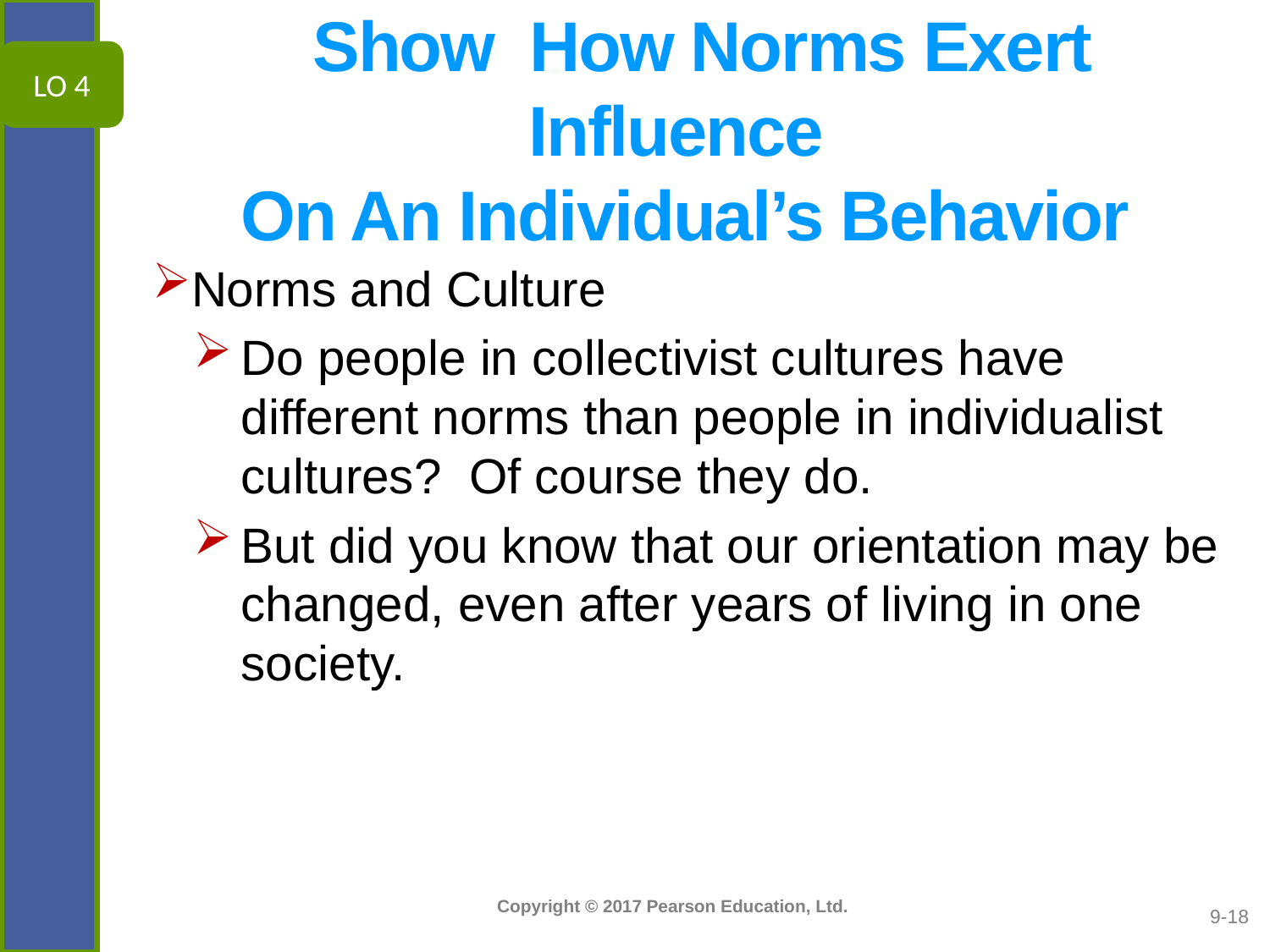

# Show  How Norms Exert Influence On An Individual’s Behavior
LO 4
Norms and Culture
Do people in collectivist cultures have different norms than people in individualist cultures?  Of course they do.
But did you know that our orientation may be changed, even after years of living in one society.

9-18